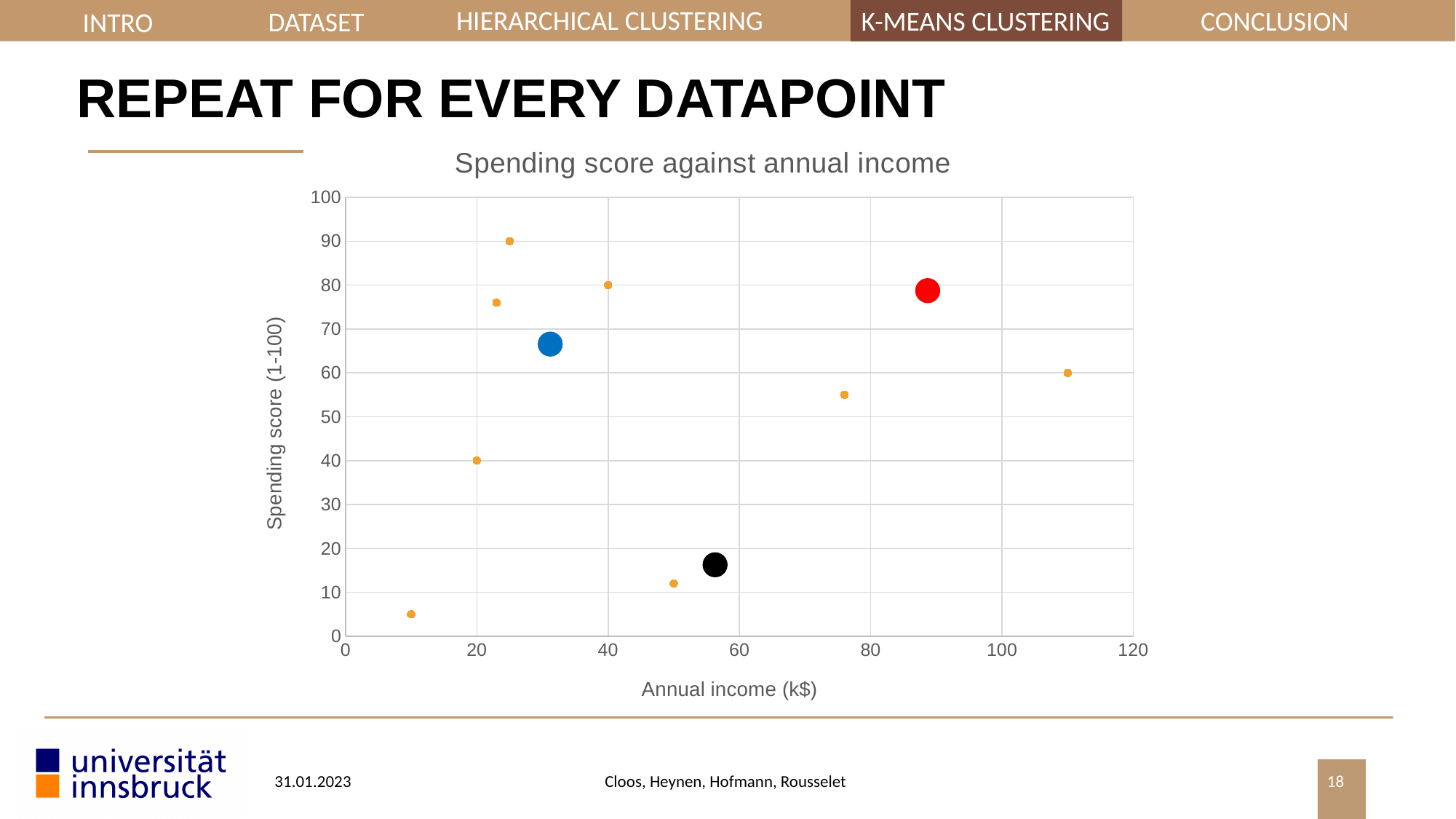

INTRO

HIERARCHICAL CLUSTERING
CONCLUSION
K-MEANS CLUSTERING
DATASET
REPEAT FOR EVERY DATAPOINT

### Chart: Spending score against annual income

| Category | Spending score(1-100) |
|---|---|

31.01.2023
Cloos, Heynen, Hofmann, Rousselet
18